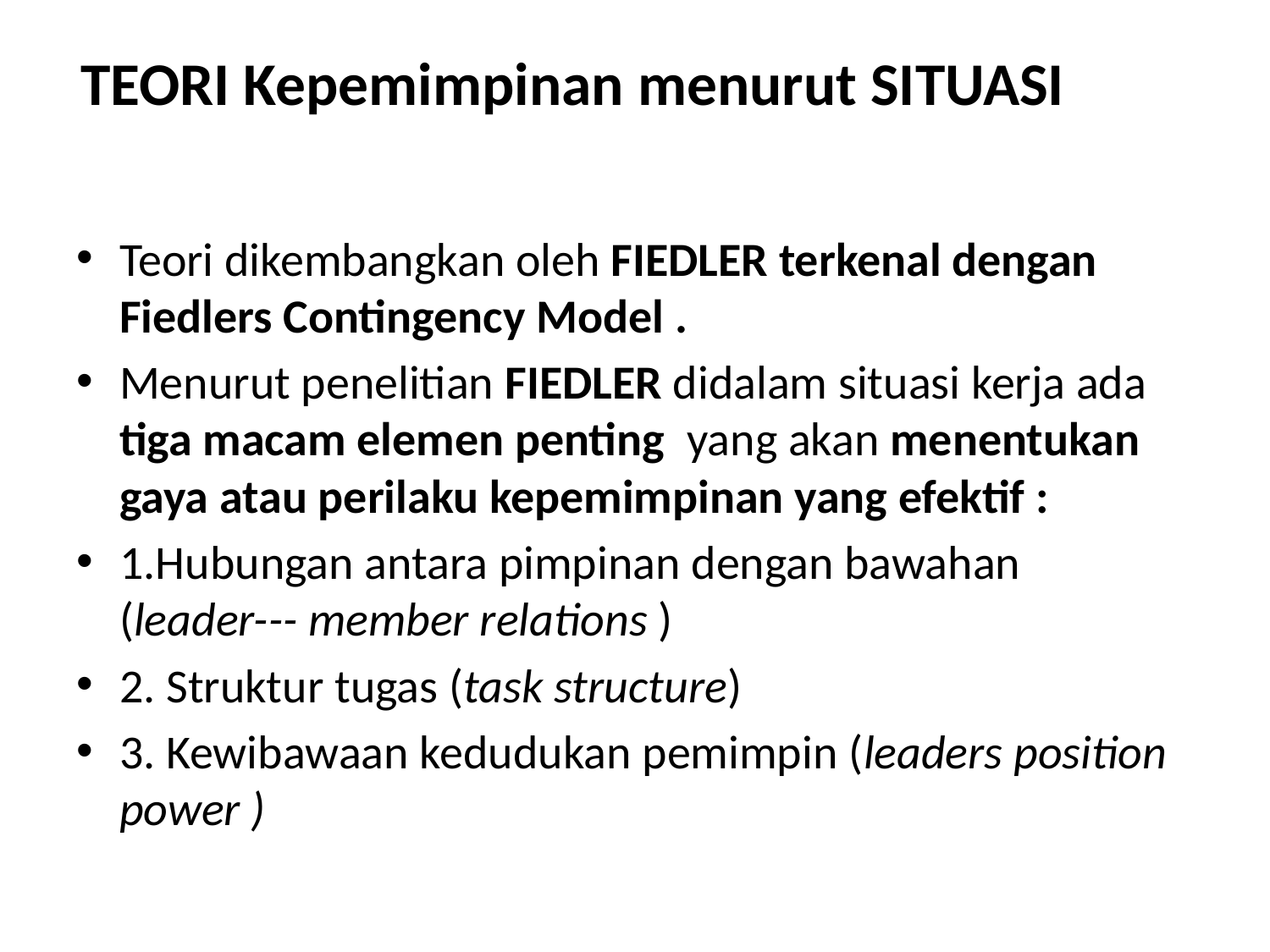

# TEORI Kepemimpinan menurut SITUASI
Teori dikembangkan oleh FIEDLER terkenal dengan Fiedlers Contingency Model .
Menurut penelitian FIEDLER didalam situasi kerja ada tiga macam elemen penting  yang akan menentukan gaya atau perilaku kepemimpinan yang efektif :
1.Hubungan antara pimpinan dengan bawahan (leader--- member relations )
2. Struktur tugas (task structure)
3. Kewibawaan kedudukan pemimpin (leaders position power )